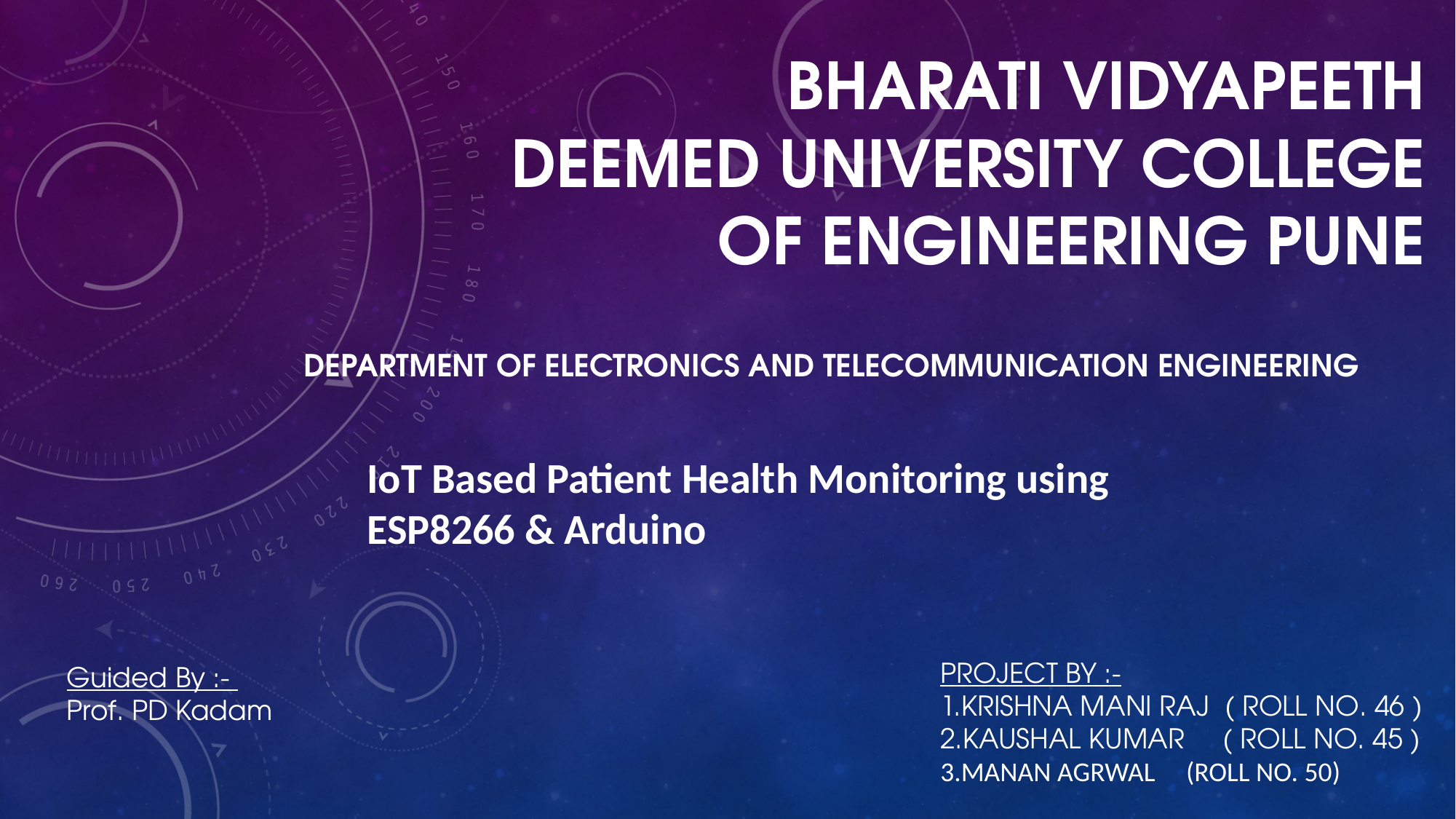

# BHARATI VIDYAPEETH DEEMED UNIVERSITY COLLEGE OF ENGINEERING PUNE
DEPARTMENT OF ELECTRONICS AND TELECOMMUNICATION ENGINEERING
IoT Based Patient Health Monitoring using ESP8266 & Arduino

Project By :-
1.Krishna Mani Raj  ( Roll No. 46 )
2.Kaushal Kumar     ( Roll No. 45 )
3.Manan Agrwal     (Roll No. 50)

Guided By :-
Prof. PD Kadam